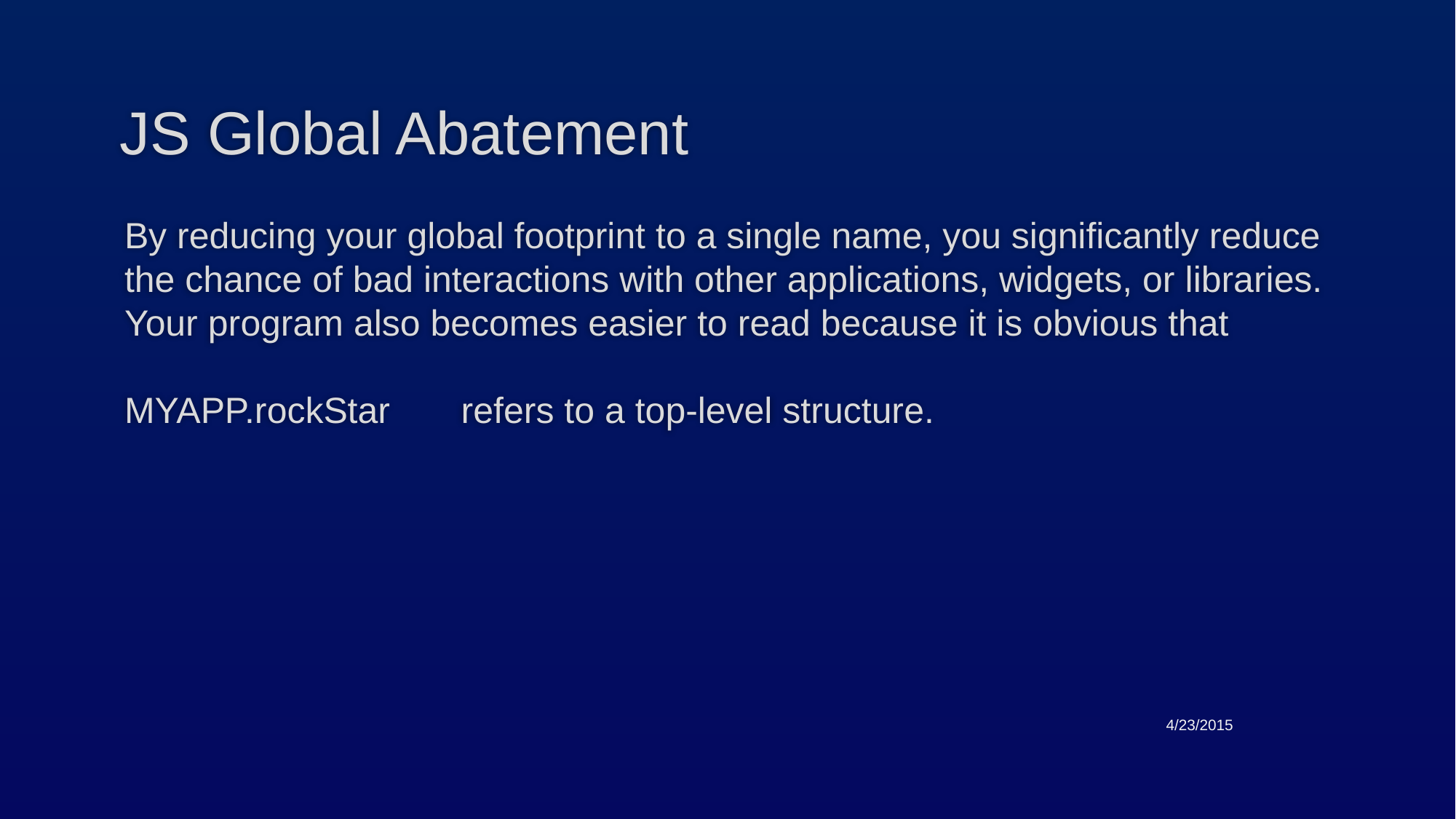

# JS Global Abatement
By reducing your global footprint to a single name, you significantly reduce the chance of bad interactions with other applications, widgets, or libraries.
Your program also becomes easier to read because it is obvious that

MYAPP.rockStar       refers to a top-level structure.
4/23/2015